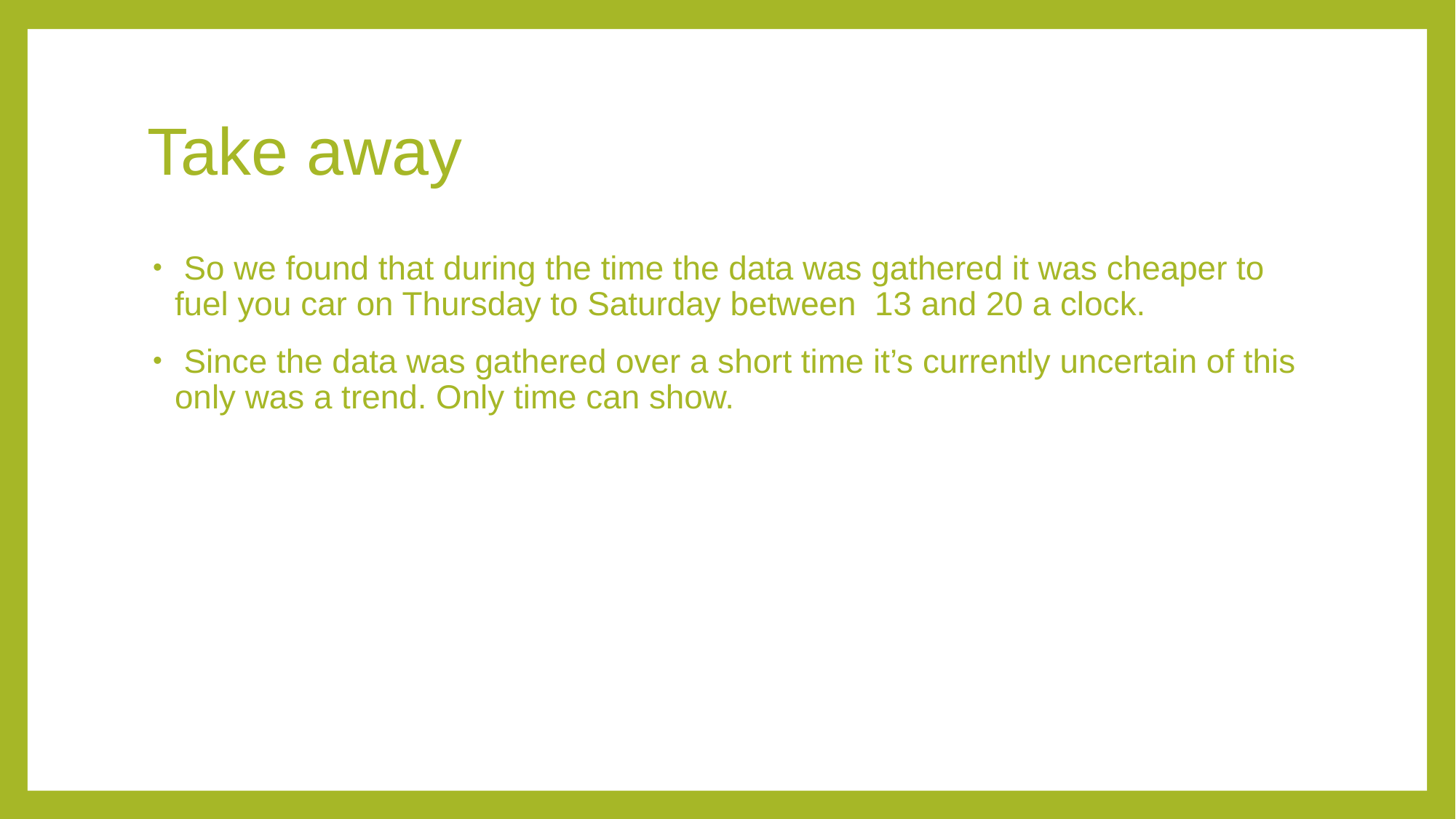

# Take away
 So we found that during the time the data was gathered it was cheaper to fuel you car on Thursday to Saturday between  13 and 20 a clock.
 Since the data was gathered over a short time it’s currently uncertain of this only was a trend. Only time can show.